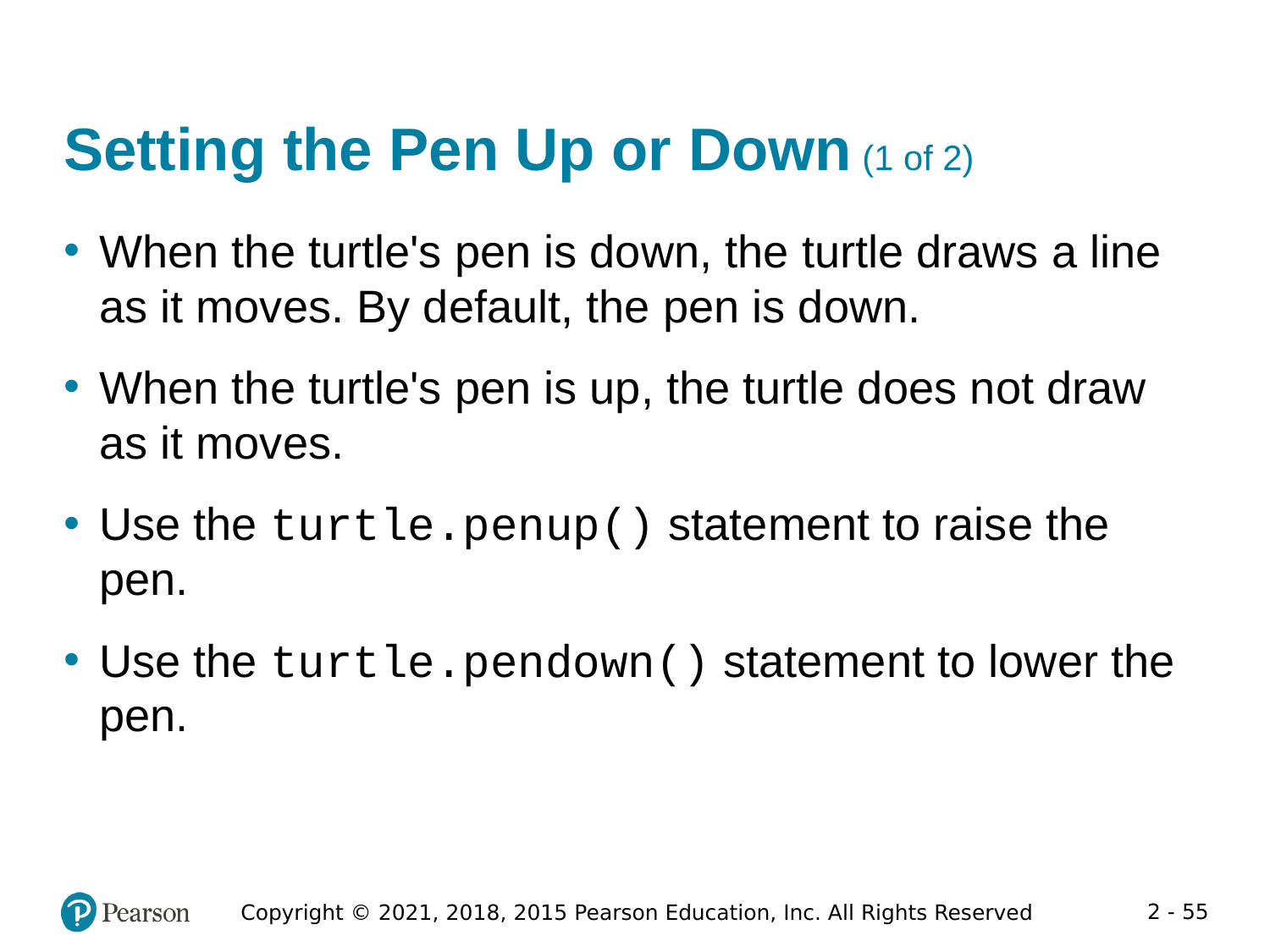

# Setting the Pen Up or Down (1 of 2)
When the turtle's pen is down, the turtle draws a line as it moves. By default, the pen is down.
When the turtle's pen is up, the turtle does not draw as it moves.
Use the turtle.penup() statement to raise the pen.
Use the turtle.pendown() statement to lower the pen.